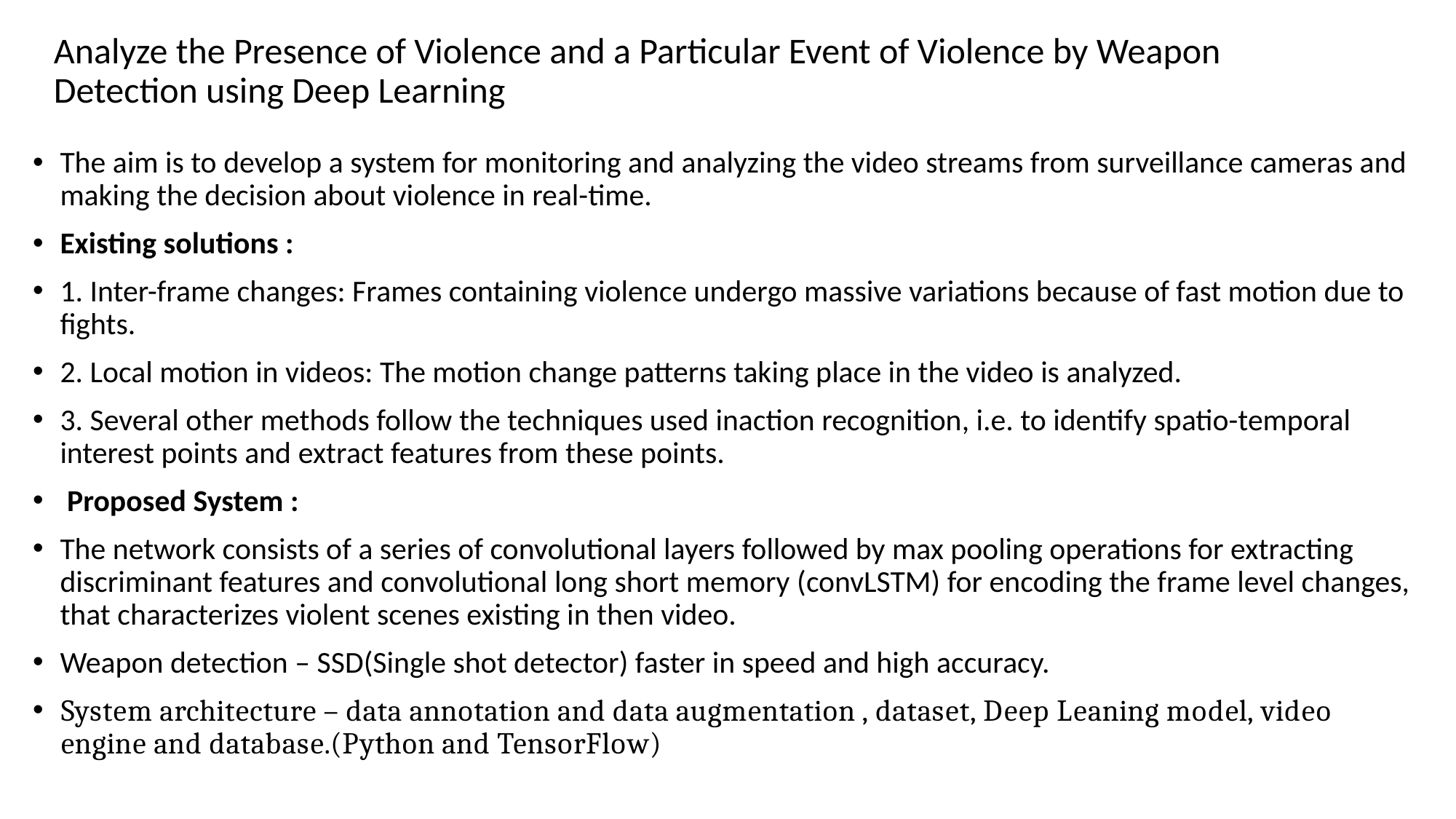

# Analyze the Presence of Violence and a Particular Event of Violence by Weapon Detection using Deep Learning
The aim is to develop a system for monitoring and analyzing the video streams from surveillance cameras and making the decision about violence in real-time.
Existing solutions :
1. Inter-frame changes: Frames containing violence undergo massive variations because of fast motion due to fights.
2. Local motion in videos: The motion change patterns taking place in the video is analyzed.
3. Several other methods follow the techniques used inaction recognition, i.e. to identify spatio-temporal interest points and extract features from these points.
 Proposed System :
The network consists of a series of convolutional layers followed by max pooling operations for extracting discriminant features and convolutional long short memory (convLSTM) for encoding the frame level changes, that characterizes violent scenes existing in then video.
Weapon detection – SSD(Single shot detector) faster in speed and high accuracy.
System architecture – data annotation and data augmentation , dataset, Deep Leaning model, video engine and database.(Python and TensorFlow)